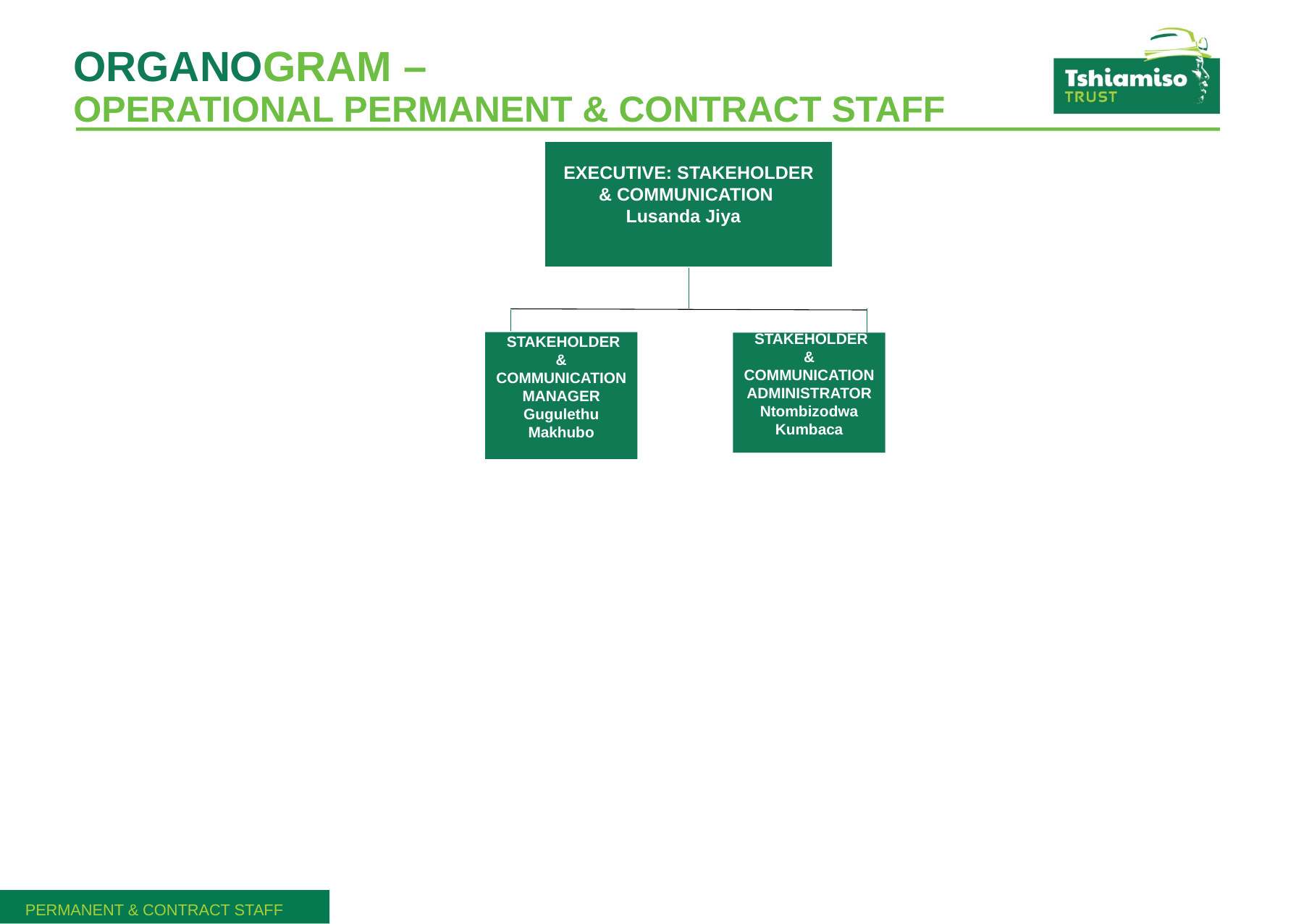

# ORGANOGRAM – OPERATIONAL PERMANENT & CONTRACT STAFF
EXECUTIVE: STAKEHOLDER & COMMUNICATION
Lusanda Jiya

 STAKEHOLDER & COMMUNICATION MANAGER
Gugulethu Makhubo

 STAKEHOLDER & COMMUNICATION ADMINISTRATOR
Ntombizodwa Kumbaca

PERMANENT & CONTRACT STAFF